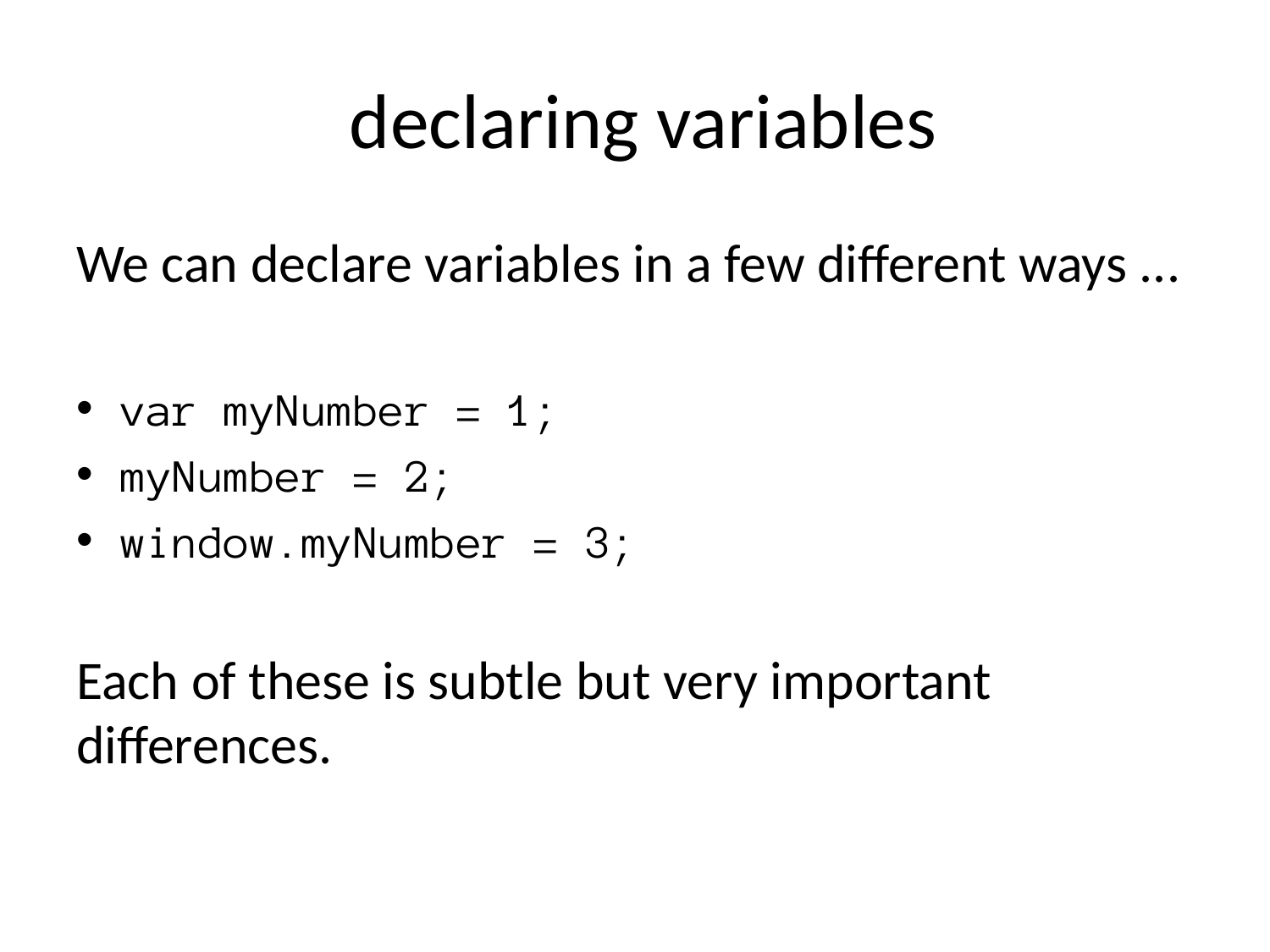

# declaring variables
We can declare variables in a few different ways ...

var myNumber = 1;
myNumber = 2;
window.myNumber = 3;

Each of these is subtle but very important differences.